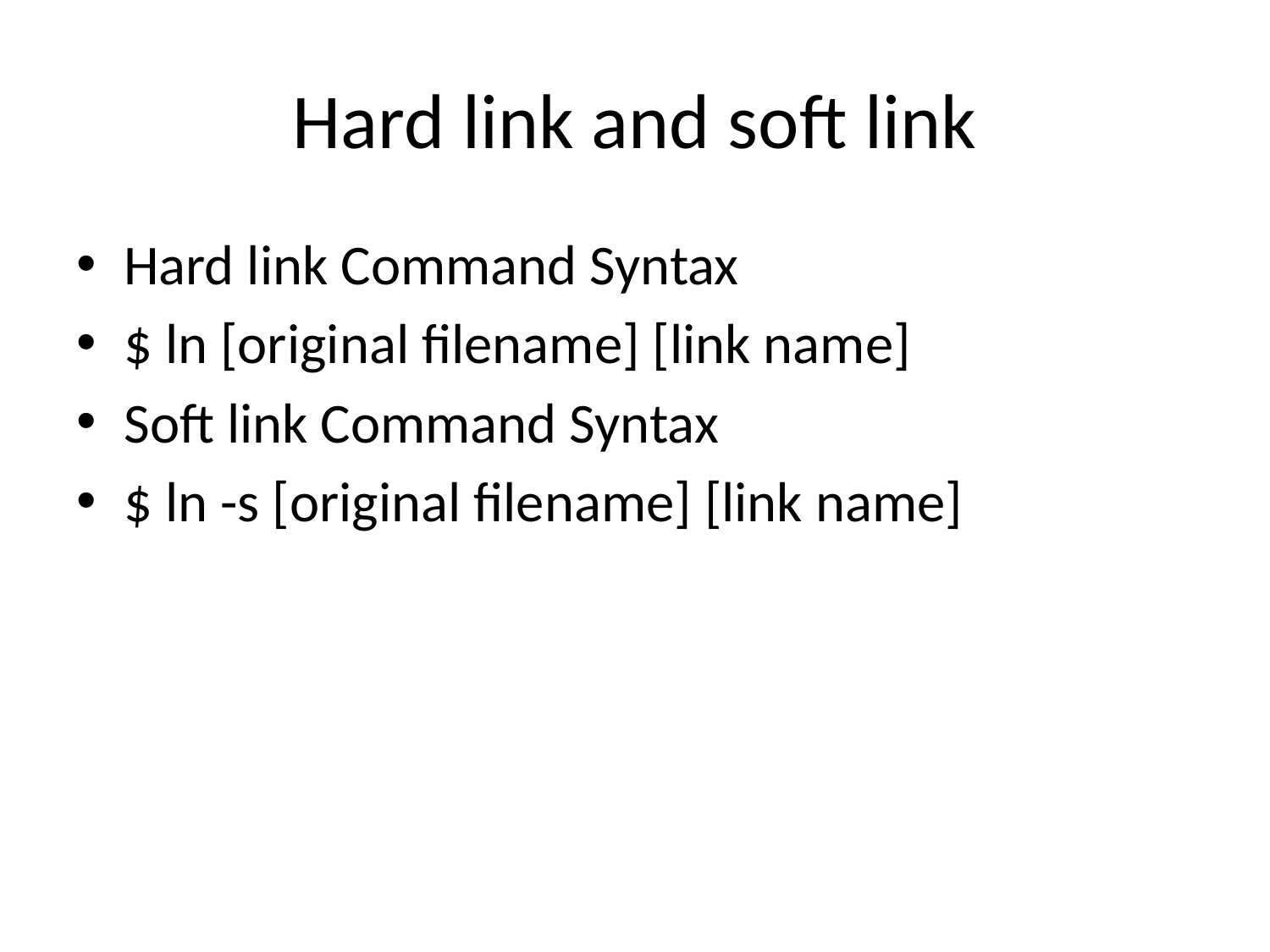

# Hard link and soft link
Hard link Command Syntax
$ ln [original filename] [link name]
Soft link Command Syntax
$ ln -s [original filename] [link name]